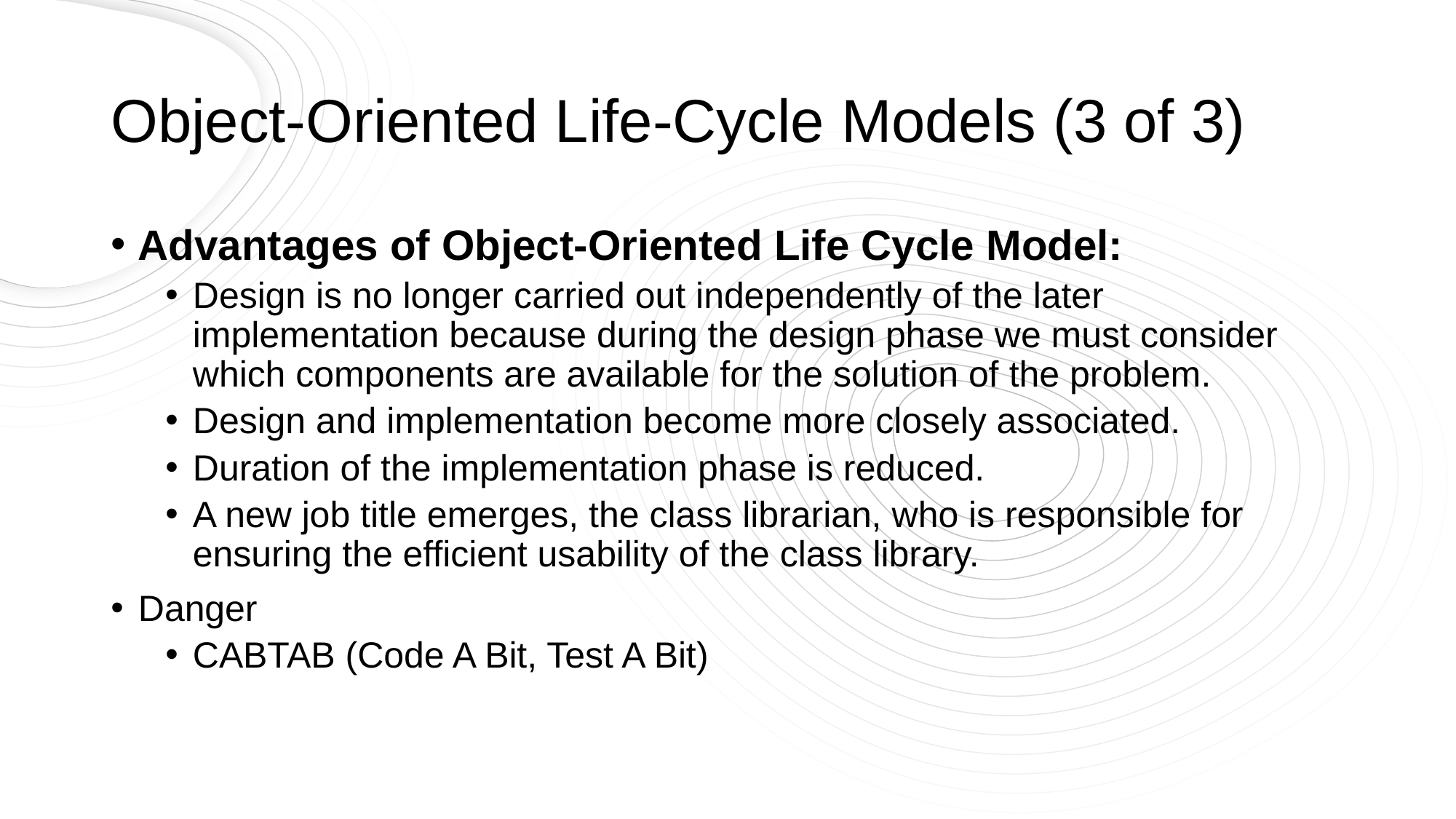

# Object-Oriented Life-Cycle Models (3 of 3)
Advantages of Object-Oriented Life Cycle Model:
Design is no longer carried out independently of the later implementation because during the design phase we must consider which components are available for the solution of the problem.
Design and implementation become more closely associated.
Duration of the implementation phase is reduced.
A new job title emerges, the class librarian, who is responsible for ensuring the efficient usability of the class library.
Danger
CABTAB (Code A Bit, Test A Bit)